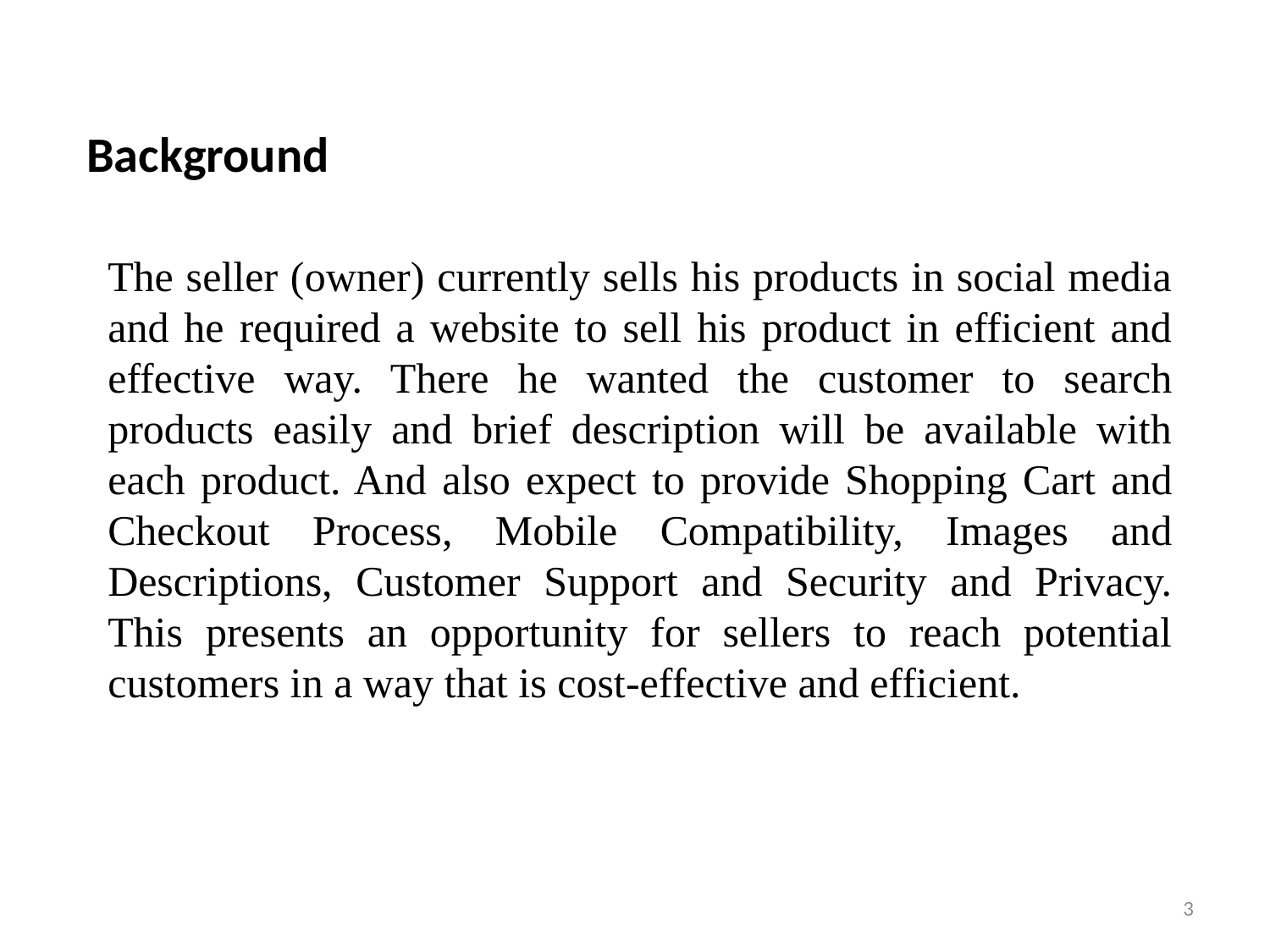

Background
The seller (owner) currently sells his products in social media and he required a website to sell his product in efficient and effective way. There he wanted the customer to search products easily and brief description will be available with each product. And also expect to provide Shopping Cart and Checkout Process, Mobile Compatibility, Images and Descriptions, Customer Support and Security and Privacy. This presents an opportunity for sellers to reach potential customers in a way that is cost-effective and efficient.

3